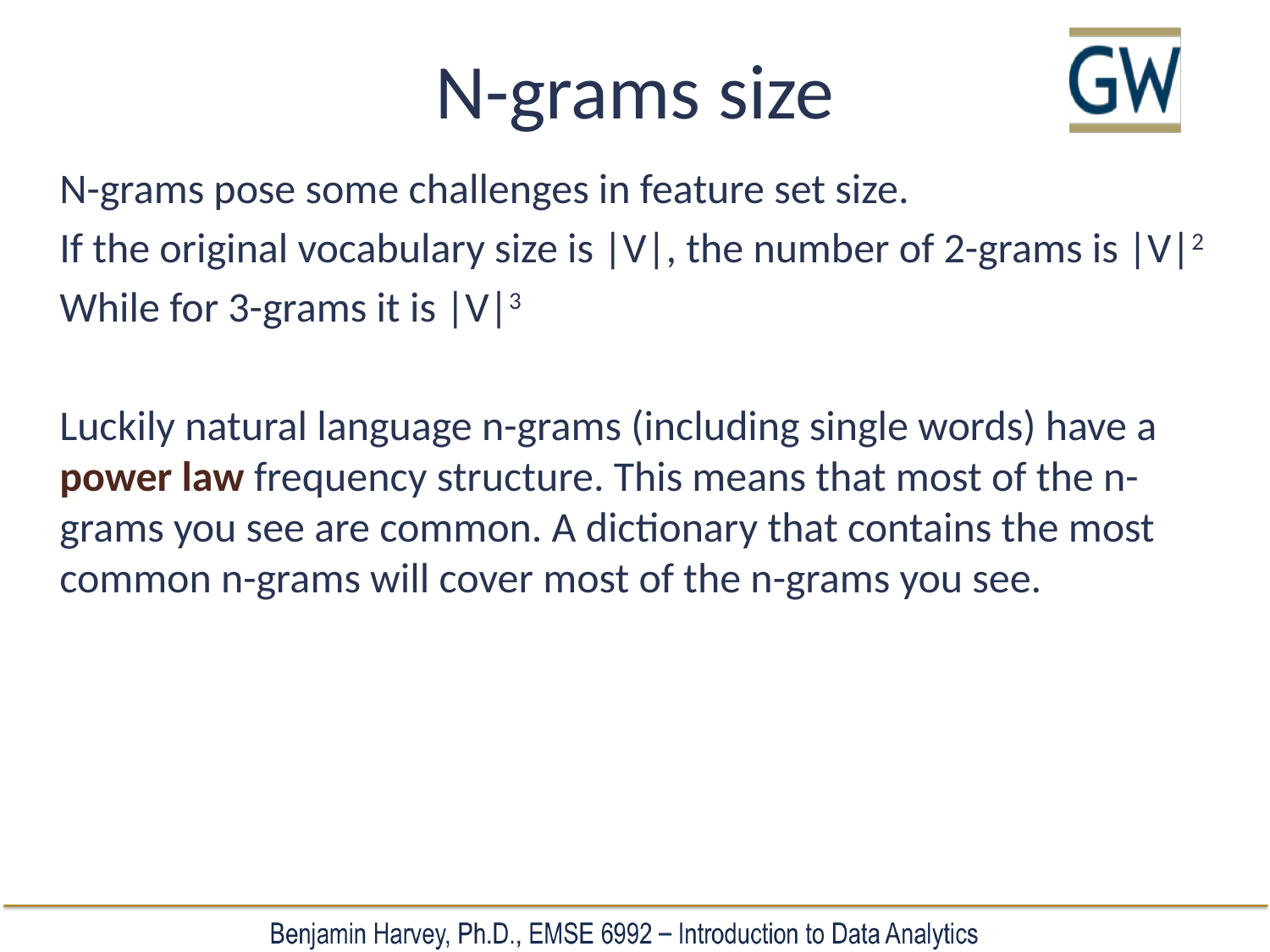

# N-grams size
N-grams pose some challenges in feature set size.
If the original vocabulary size is |V|, the number of 2-grams is |V|2
While for 3-grams it is |V|3

Luckily natural language n-grams (including single words) have a power law frequency structure. This means that most of the n-grams you see are common. A dictionary that contains the most common n-grams will cover most of the n-grams you see.